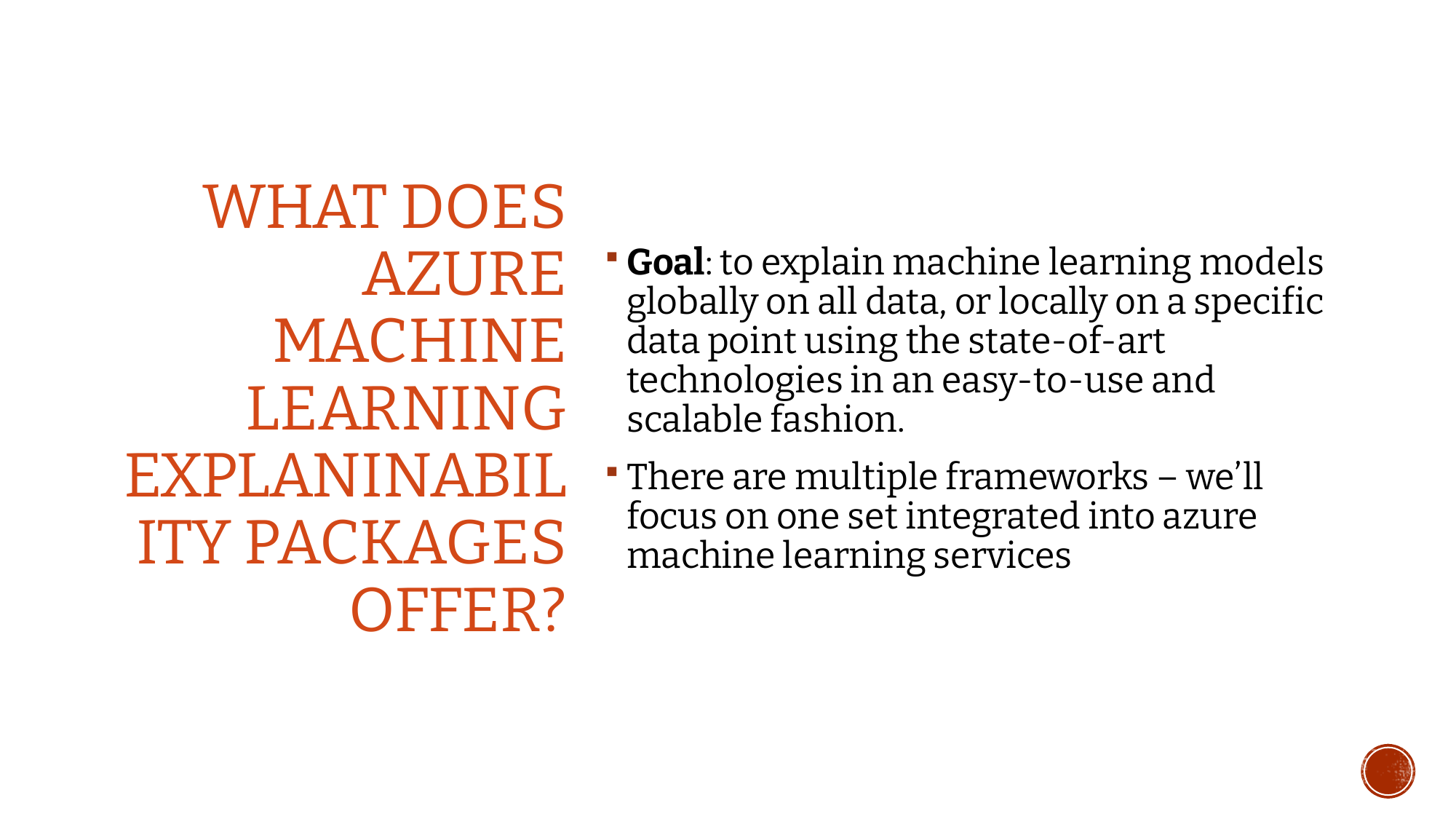

# What does azure machine learning explaninability packages offer?
Goal: to explain machine learning models globally on all data, or locally on a specific data point using the state-of-art technologies in an easy-to-use and scalable fashion.
There are multiple frameworks – we’ll focus on one set integrated into azure machine learning services